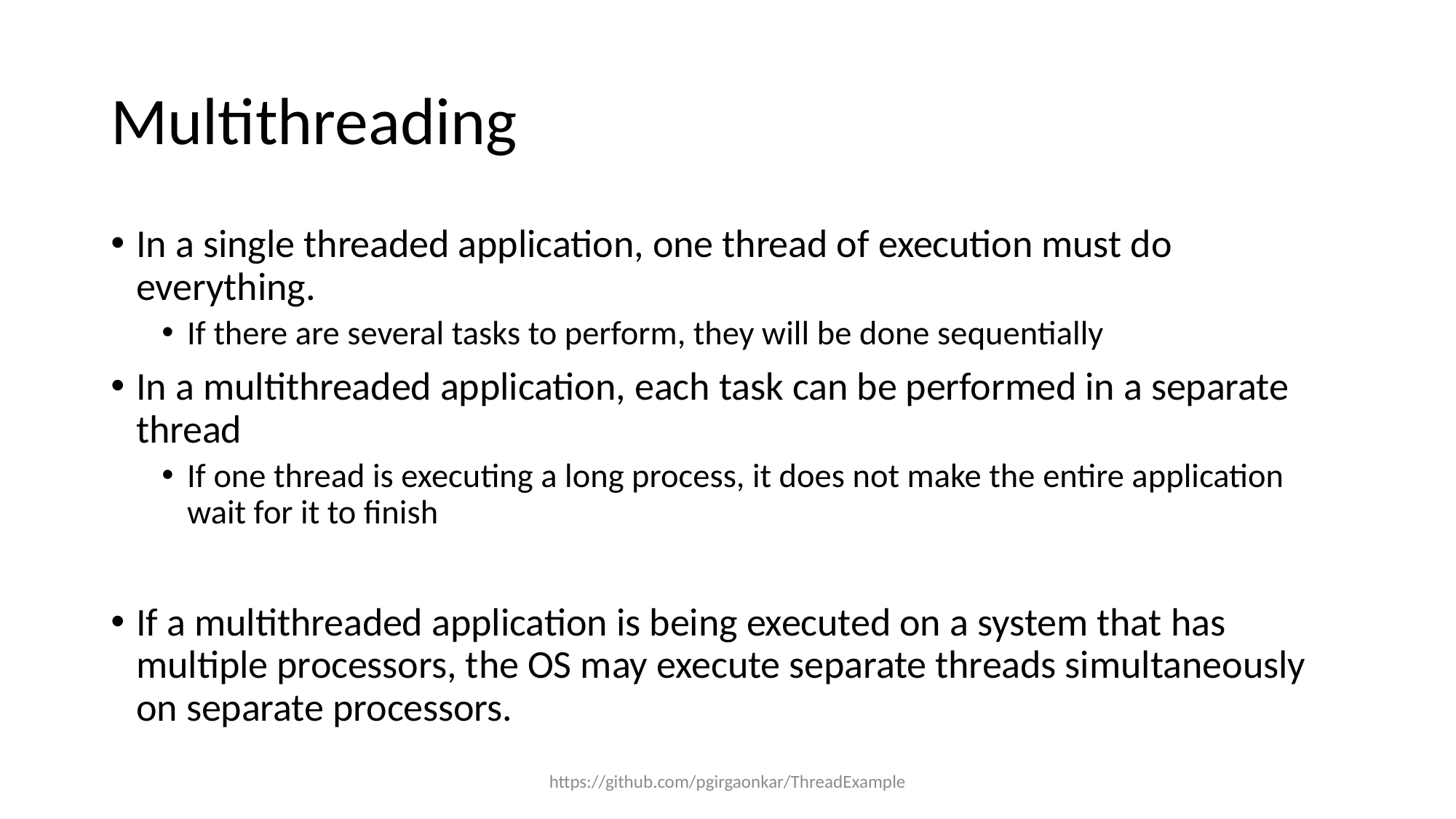

# Multithreading
In a single threaded application, one thread of execution must do everything.
If there are several tasks to perform, they will be done sequentially
In a multithreaded application, each task can be performed in a separate thread
If one thread is executing a long process, it does not make the entire application wait for it to finish

If a multithreaded application is being executed on a system that has multiple processors, the OS may execute separate threads simultaneously on separate processors.
https://github.com/pgirgaonkar/ThreadExample